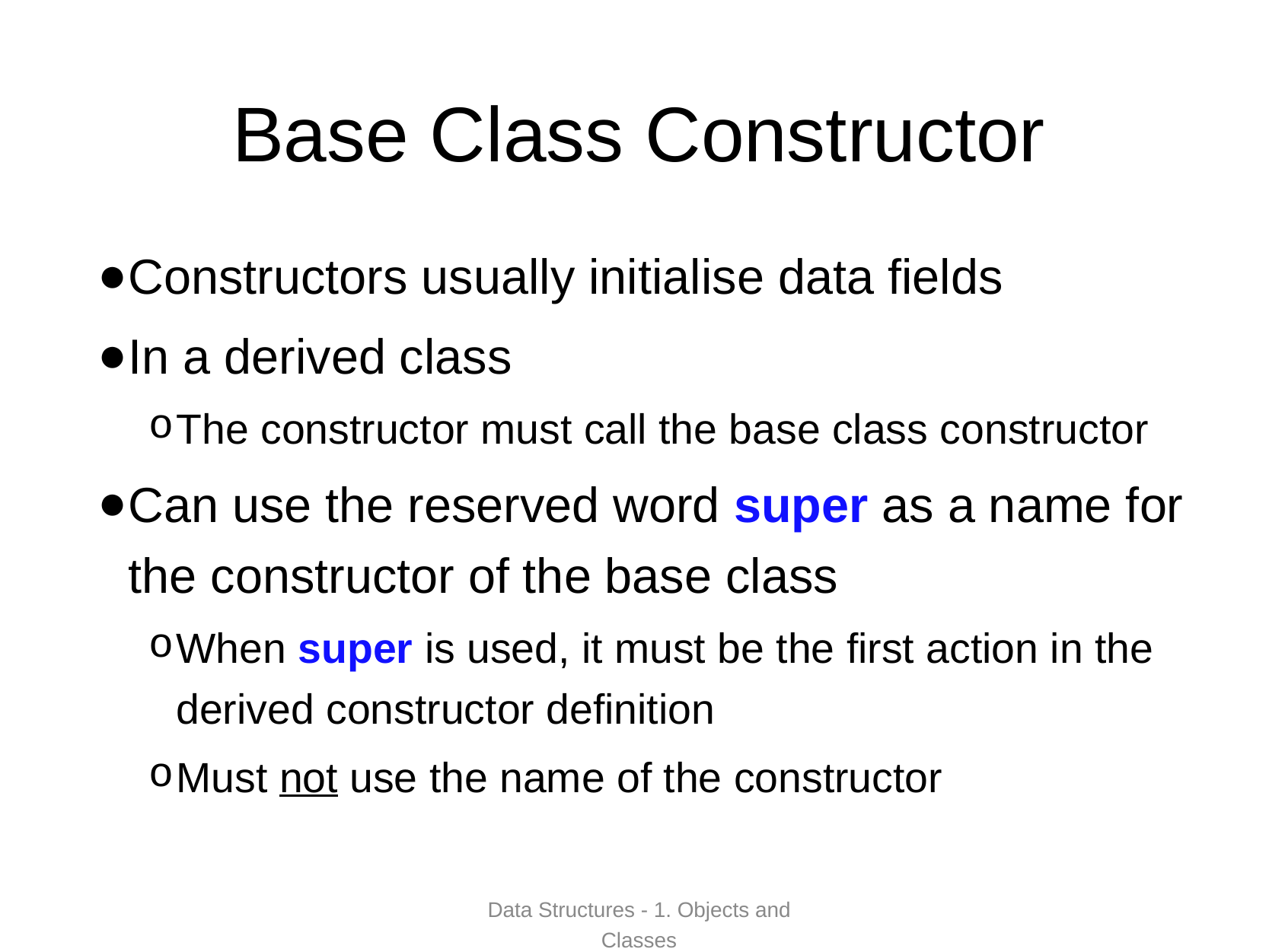

# Base Class Constructor
Constructors usually initialise data fields
In a derived class
The constructor must call the base class constructor
Can use the reserved word super as a name for the constructor of the base class
When super is used, it must be the first action in the derived constructor definition
Must not use the name of the constructor
Data Structures - 1. Objects and Classes